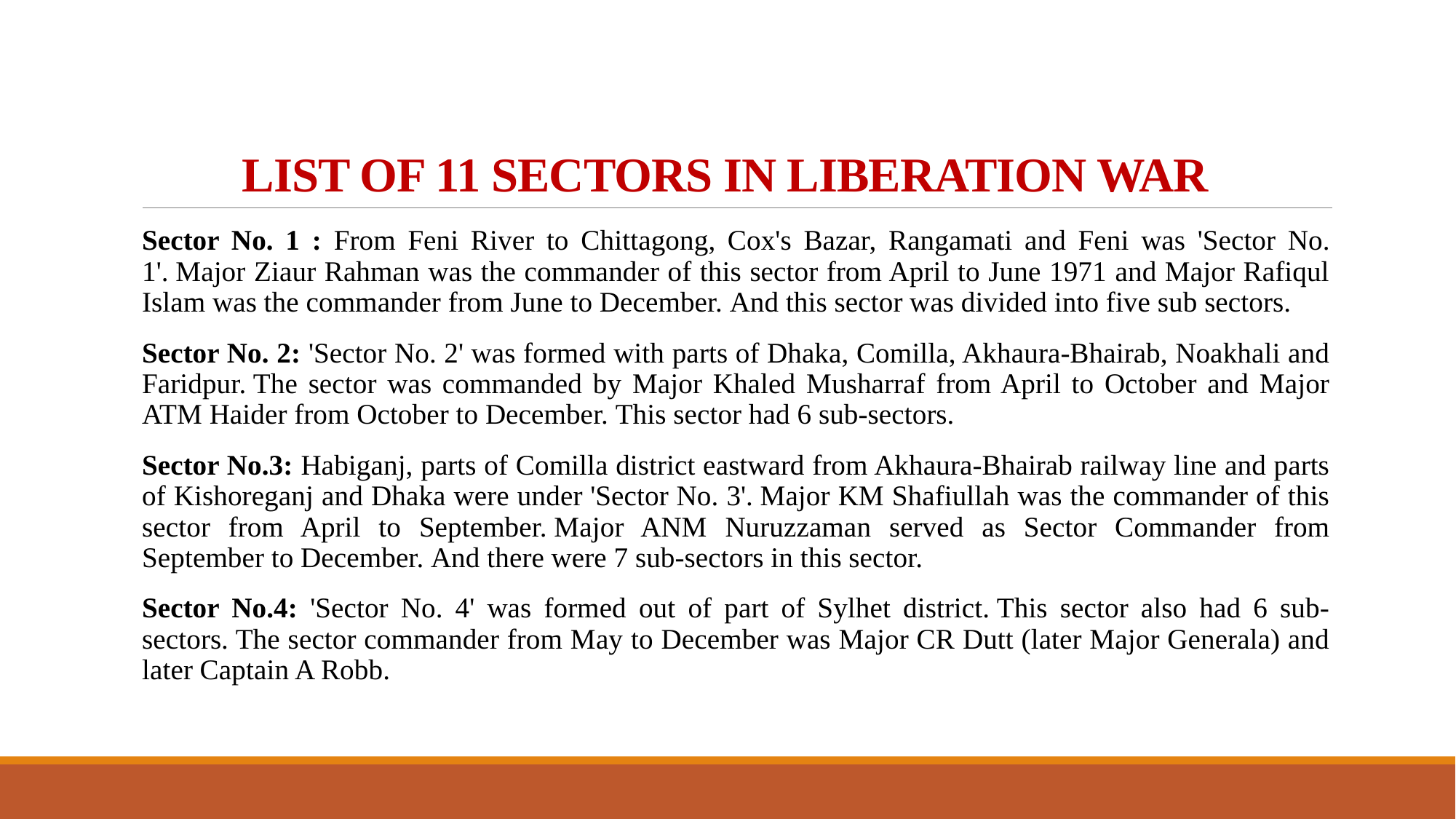

# LIST OF 11 SECTORS IN LIBERATION WAR
Sector No. 1 : From Feni River to Chittagong, Cox's Bazar, Rangamati and Feni was 'Sector No. 1'. Major Ziaur Rahman was the commander of this sector from April to June 1971 and Major Rafiqul Islam was the commander from June to December. And this sector was divided into five sub sectors.
Sector No. 2: 'Sector No. 2' was formed with parts of Dhaka, Comilla, Akhaura-Bhairab, Noakhali and Faridpur. The sector was commanded by Major Khaled Musharraf from April to October and Major ATM Haider from October to December. This sector had 6 sub-sectors.
Sector No.3: Habiganj, parts of Comilla district eastward from Akhaura-Bhairab railway line and parts of Kishoreganj and Dhaka were under 'Sector No. 3'. Major KM Shafiullah was the commander of this sector from April to September. Major ANM Nuruzzaman served as Sector Commander from September to December. And there were 7 sub-sectors in this sector.
Sector No.4: 'Sector No. 4' was formed out of part of Sylhet district. This sector also had 6 sub-sectors. The sector commander from May to December was Major CR Dutt (later Major Generala) and later Captain A Robb.